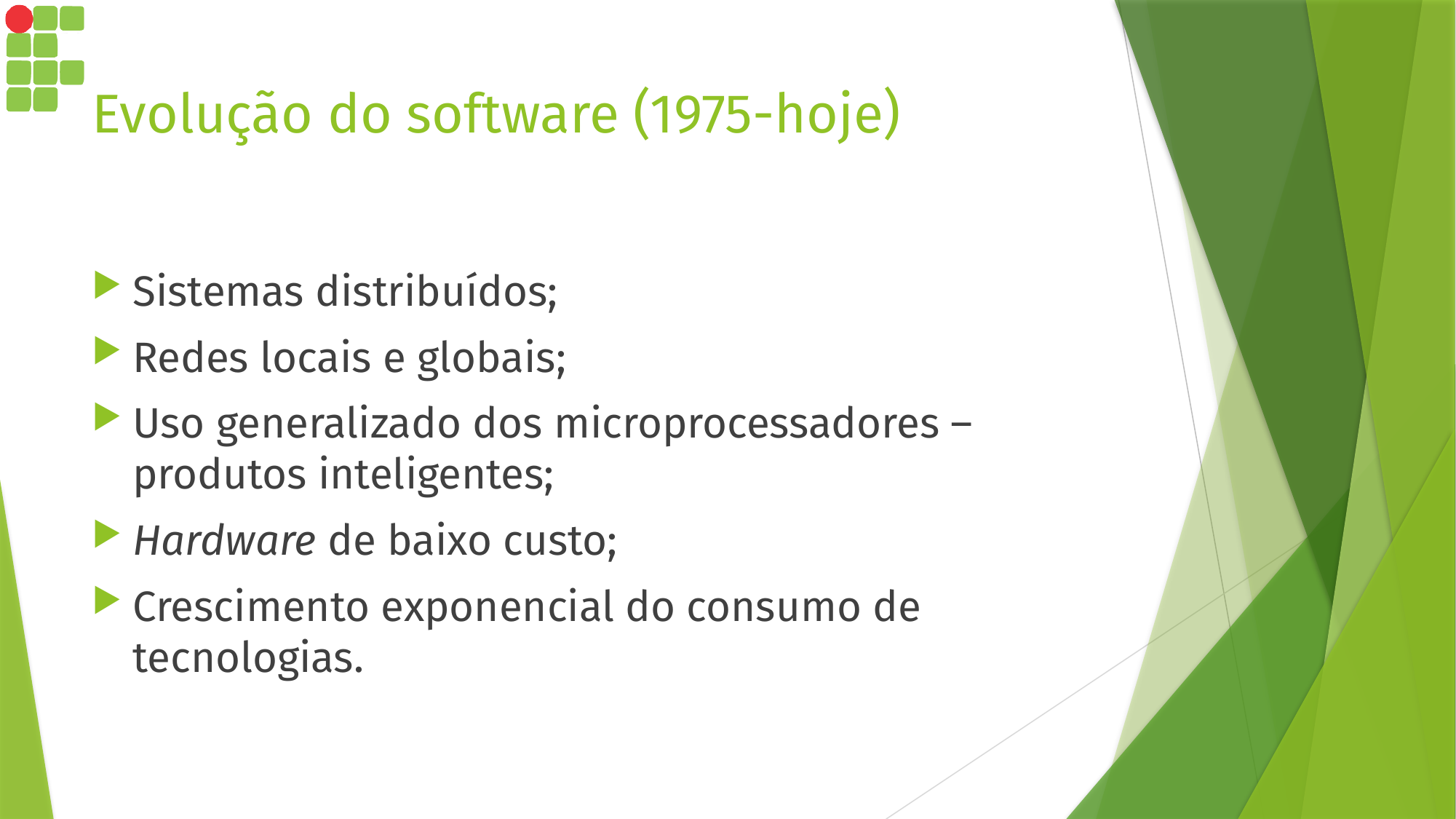

# Evolução do software (1975-hoje)
Sistemas distribuídos;
Redes locais e globais;
Uso generalizado dos microprocessadores – produtos inteligentes;
Hardware de baixo custo;
Crescimento exponencial do consumo de tecnologias.